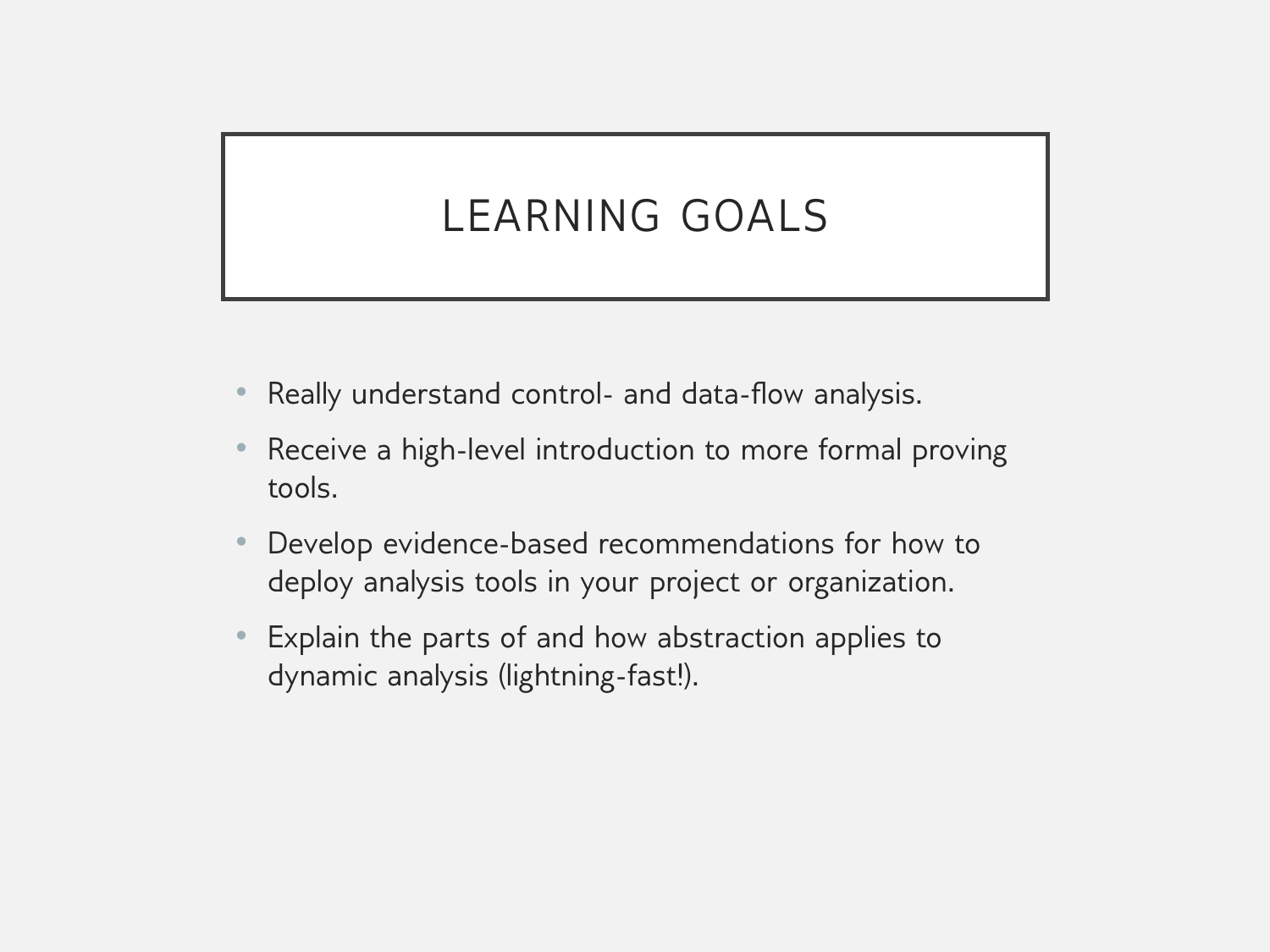

# Learning goals
Really understand control- and data-flow analysis.
Receive a high-level introduction to more formal proving tools.
Develop evidence-based recommendations for how to deploy analysis tools in your project or organization.
Explain the parts of and how abstraction applies to dynamic analysis (lightning-fast!).